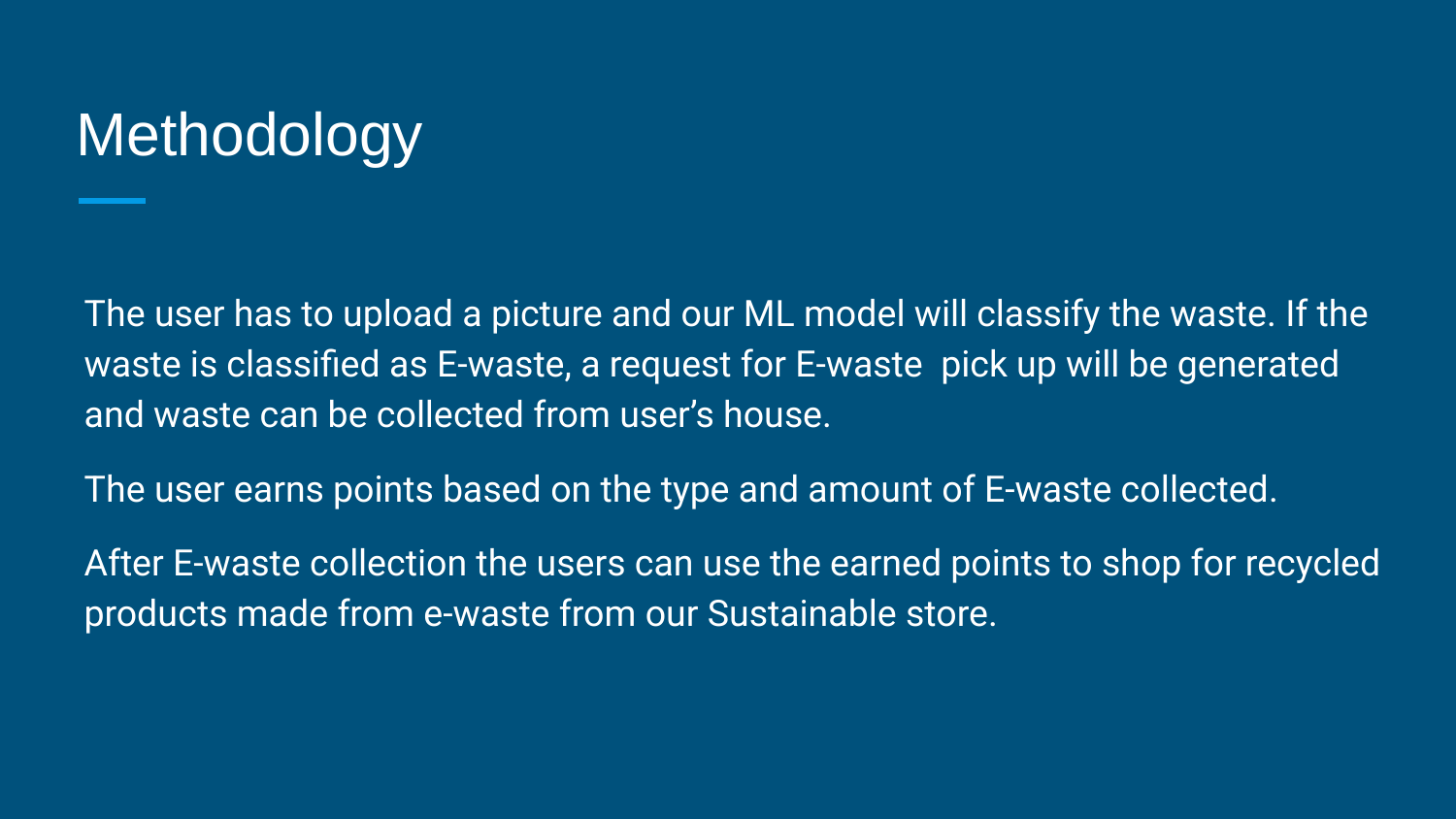

# Methodology
The user has to upload a picture and our ML model will classify the waste. If the waste is classified as E-waste, a request for E-waste  pick up will be generated and waste can be collected from user’s house.
The user earns points based on the type and amount of E-waste collected.
After E-waste collection the users can use the earned points to shop for recycled products made from e-waste from our Sustainable store.